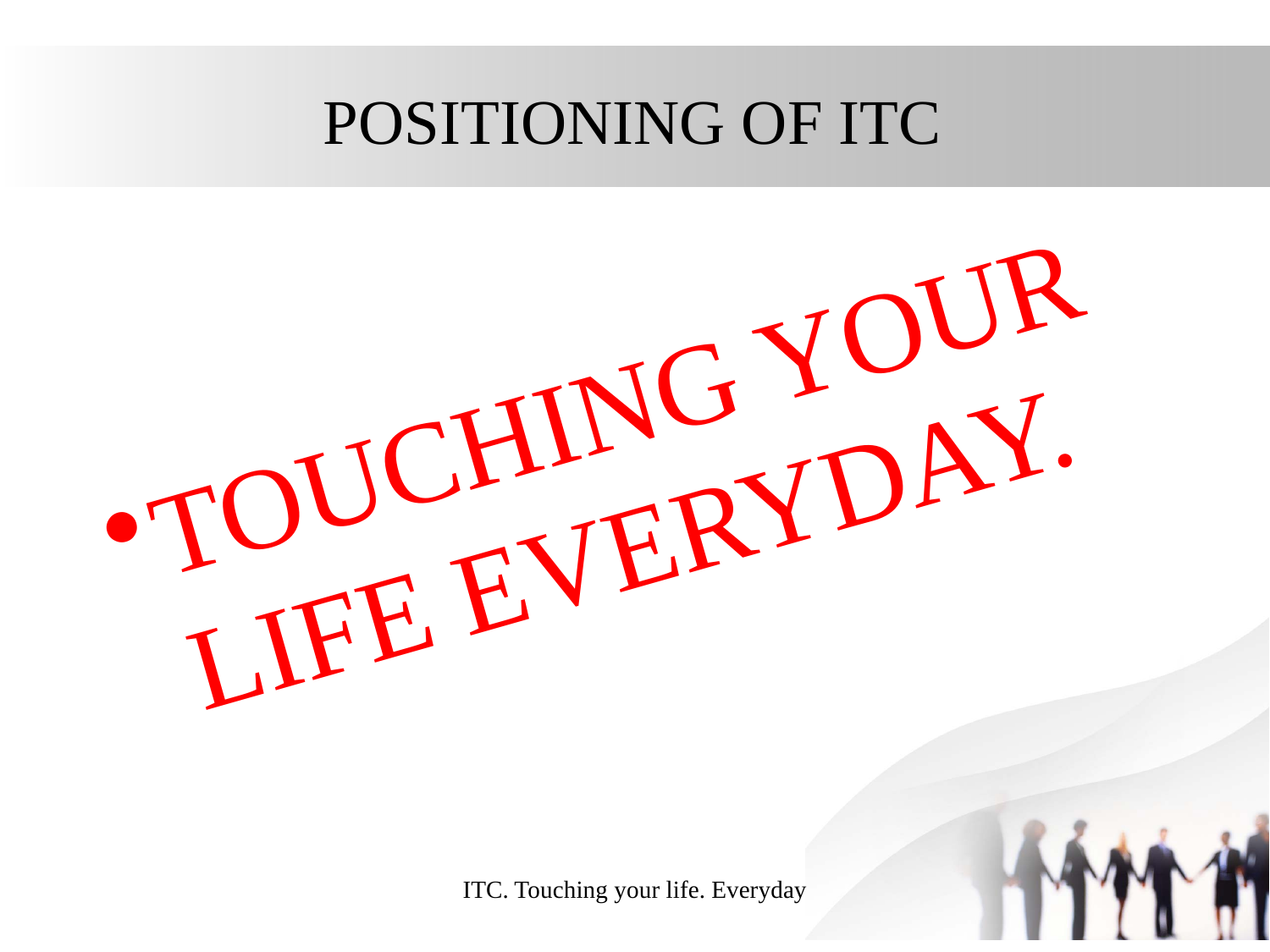

# POSITIONING OF ITC
TOUCHING YOUR LIFE EVERYDAY.
ITC. Touching your life. Everyday